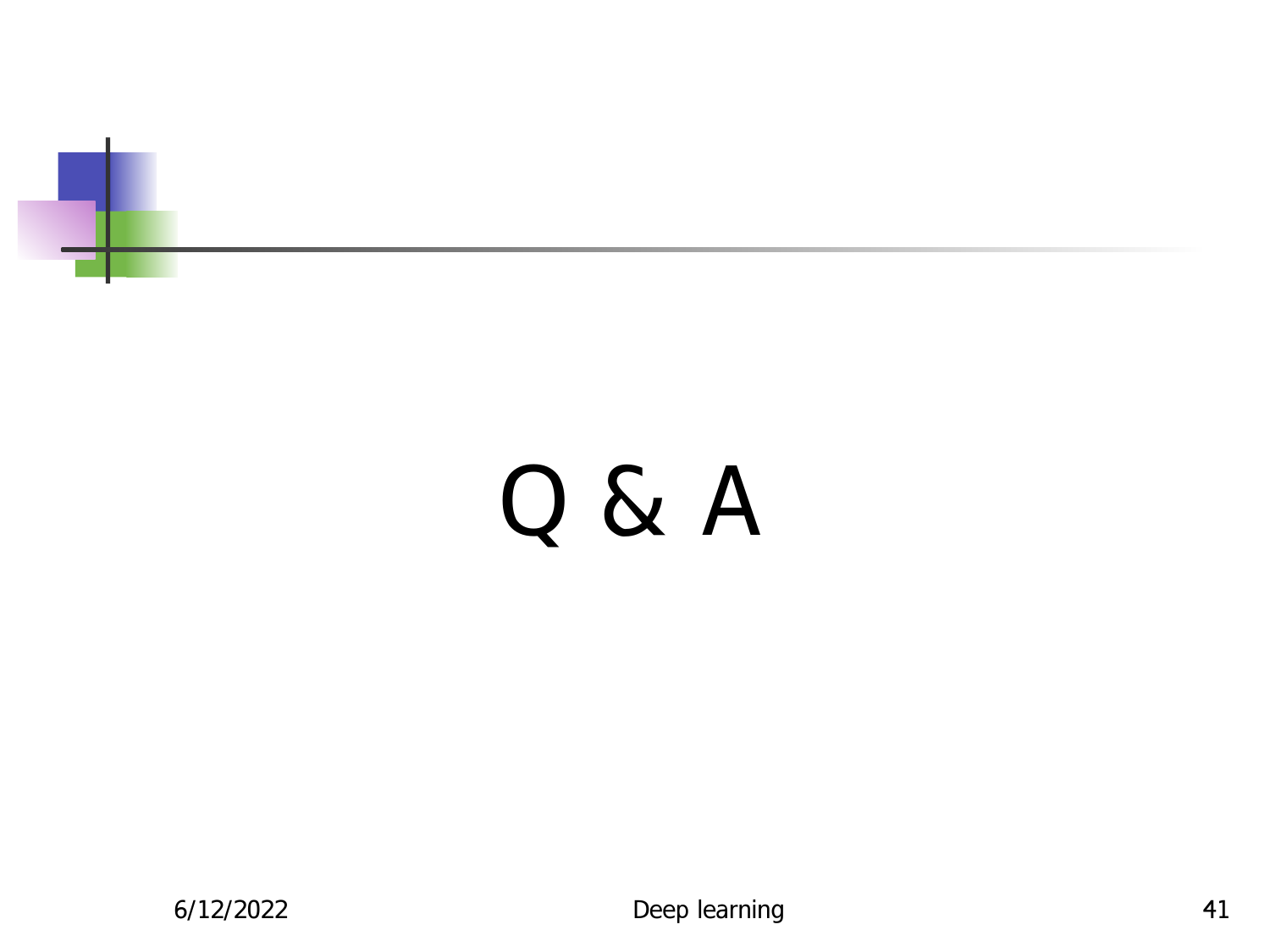

Q & A
6/12/2022
Deep learning
41